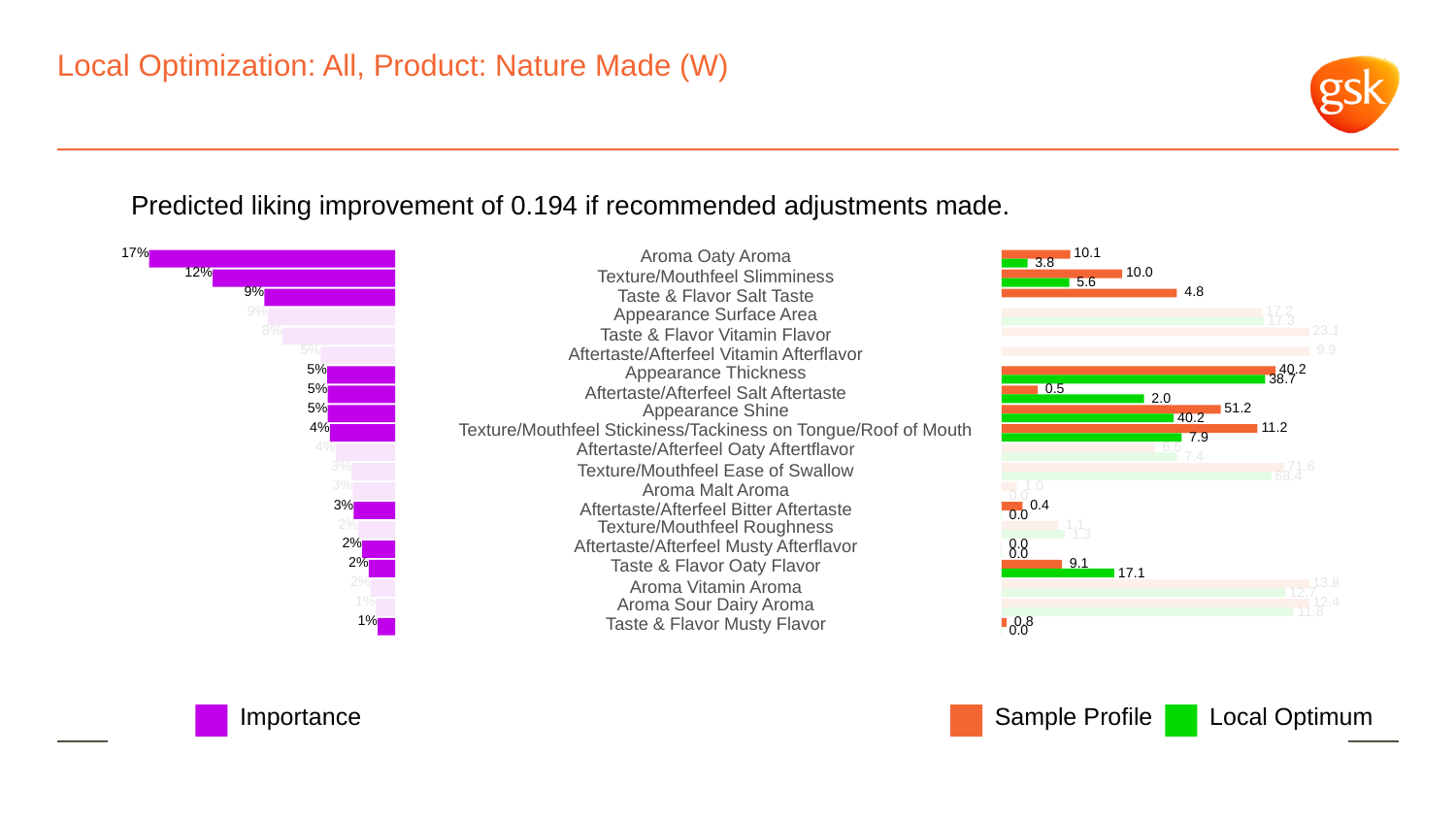

# Local Optimization: All, Product: Nature Made (W)

Predicted liking improvement of 0.194 if recommended adjustments made.

17%
Aroma Oaty Aroma
 10.1

  3.8

12%
 10.0

Texture/Mouthfeel Slimminess
  5.6

9%
  4.8

Taste & Flavor Salt Taste
9%
Appearance Surface Area
 17.2

 17.3

8%
 23.1

Taste & Flavor Vitamin Flavor
5%
  9.9

Aftertaste/Afterfeel Vitamin Afterflavor
5%
 40.2
Appearance Thickness

 38.7

5%
  0.5

Aftertaste/Afterfeel Salt Aftertaste
  2.0

5%
Appearance Shine
 51.2

 40.2

4%
Texture/Mouthfeel Stickiness/Tackiness on Tongue/Roof of Mouth
 11.2

  7.9

4%
Aftertaste/Afterfeel Oaty Aftertflavor
  6.5

  7.4

3%
 71.6

Texture/Mouthfeel Ease of Swallow
 68.4

3%
  1.0

Aroma Malt Aroma
  0.0

3%
  0.4

Aftertaste/Afterfeel Bitter Aftertaste
  0.0

2%
Texture/Mouthfeel Roughness
  1.1

  1.3

2%
Aftertaste/Afterfeel Musty Afterflavor
  0.0

  0.0

2%
Taste & Flavor Oaty Flavor
  9.1

 17.1

2%
 13.8

Aroma Vitamin Aroma
 12.7

1%
Aroma Sour Dairy Aroma
 12.4

 11.8

1%
Taste & Flavor Musty Flavor
  0.8

  0.0

Local Optimum
Sample Profile
Importance